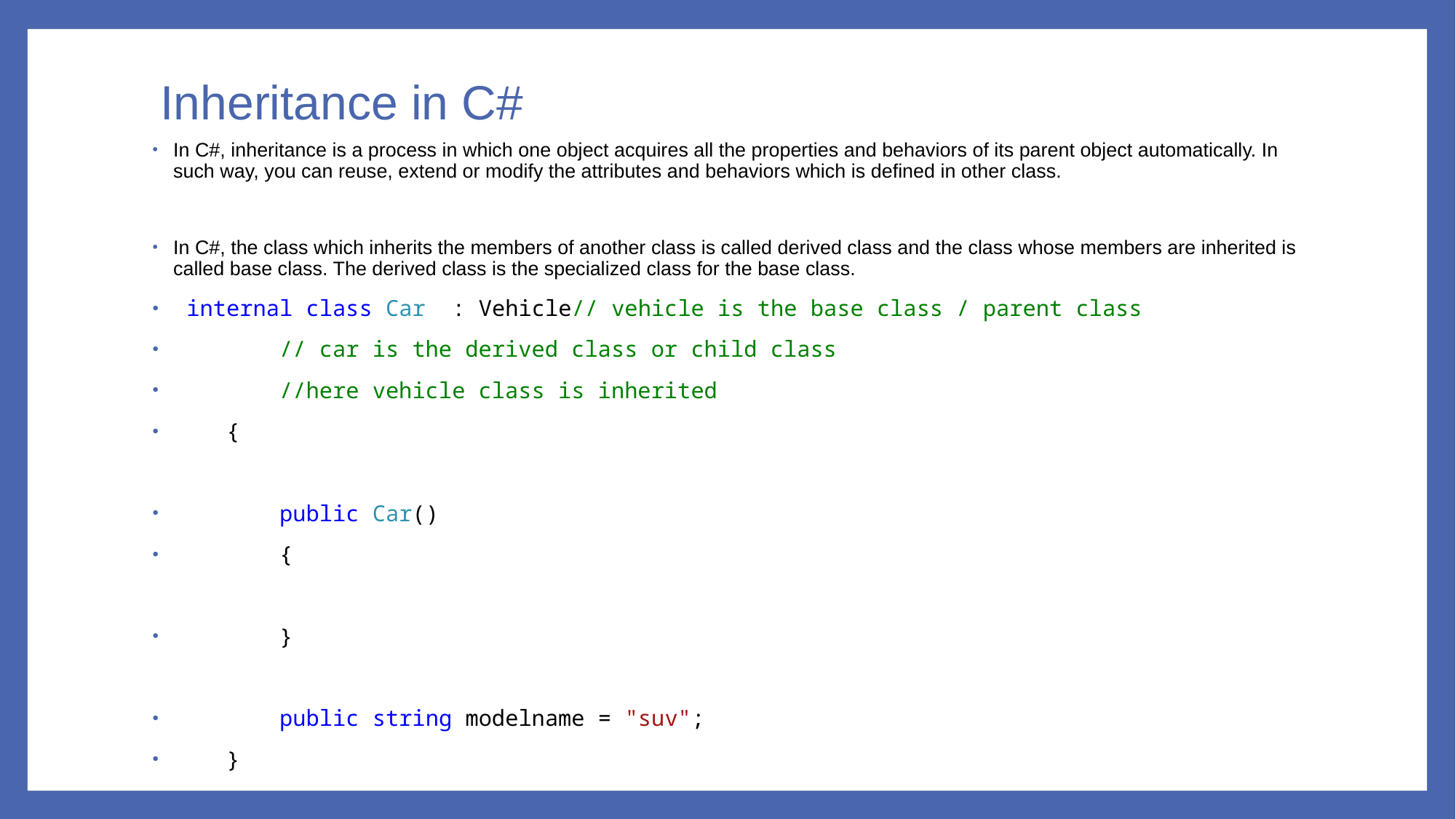

# Inheritance in C#
In C#, inheritance is a process in which one object acquires all the properties and behaviors of its parent object automatically. In such way, you can reuse, extend or modify the attributes and behaviors which is defined in other class.

In C#, the class which inherits the members of another class is called derived class and the class whose members are inherited is called base class. The derived class is the specialized class for the base class.
 internal class Car  : Vehicle// vehicle is the base class / parent class
        // car is the derived class or child class
        //here vehicle class is inherited
    {

        public Car()
        {

        }

        public string modelname = "suv";
    }